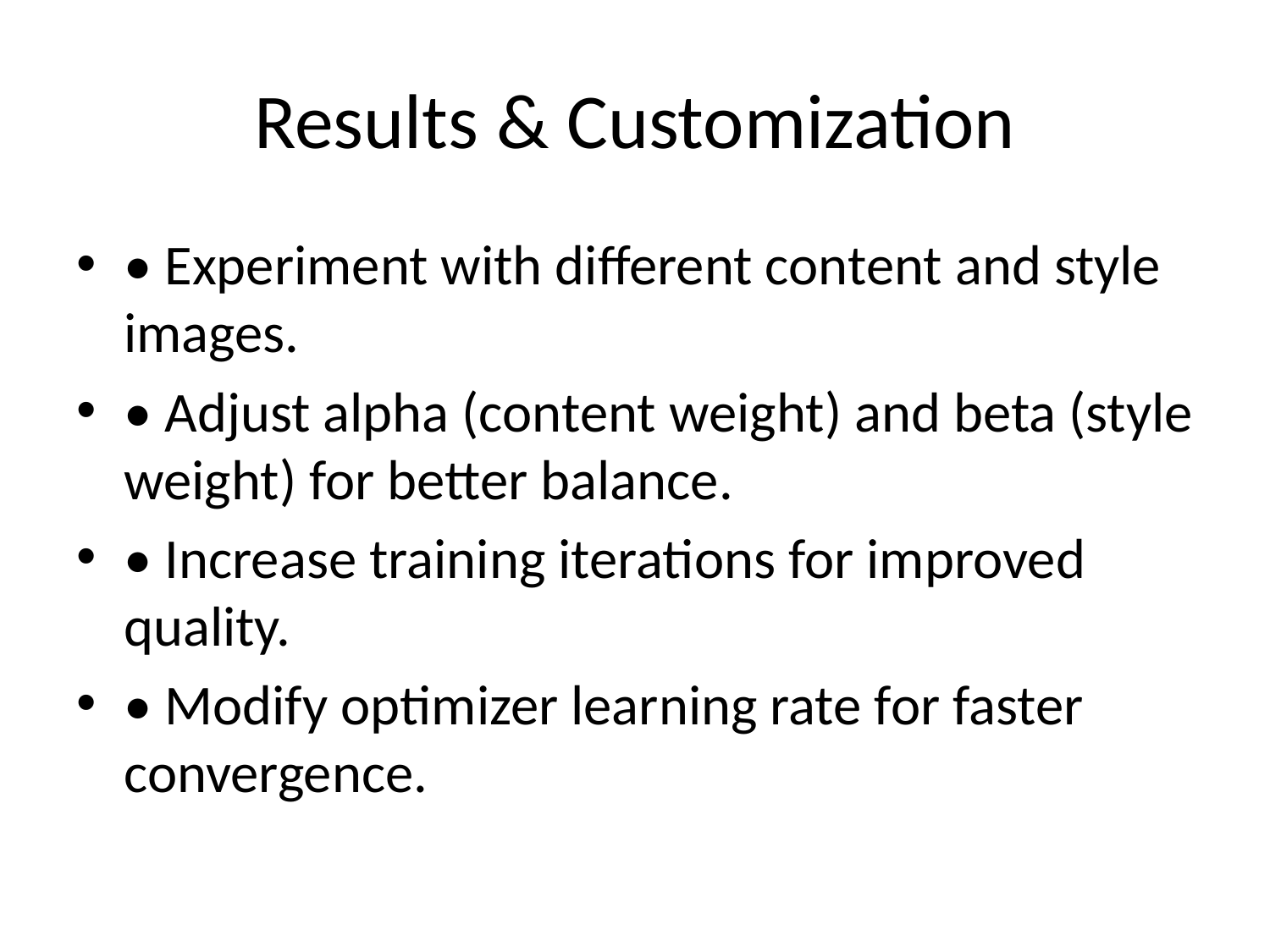

# Results & Customization
• Experiment with different content and style images.
• Adjust alpha (content weight) and beta (style weight) for better balance.
• Increase training iterations for improved quality.
• Modify optimizer learning rate for faster convergence.